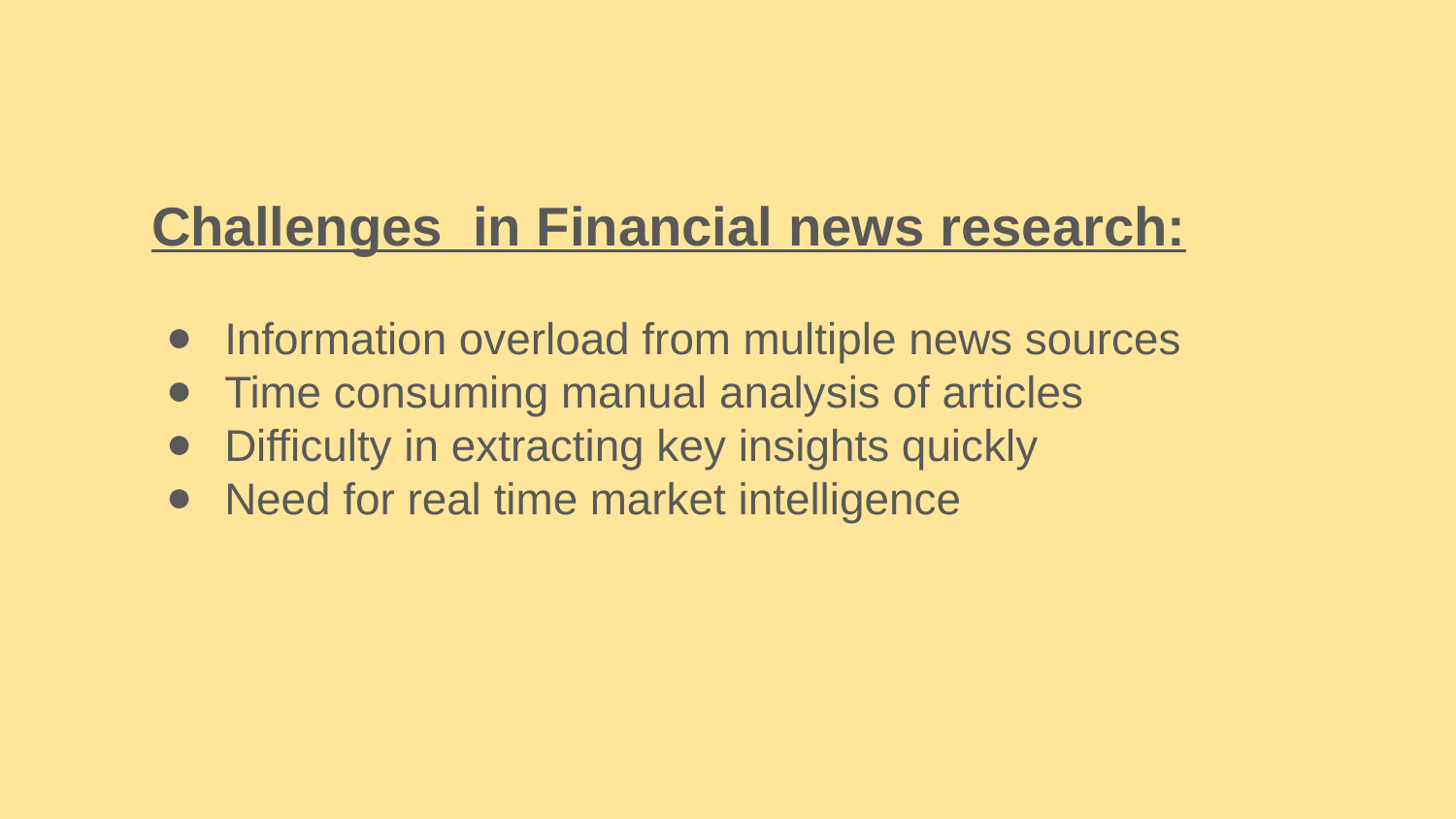

Challenges  in Financial news research:

Information overload from multiple news sources
Time consuming manual analysis of articles
Difficulty in extracting key insights quickly
Need for real time market intelligence